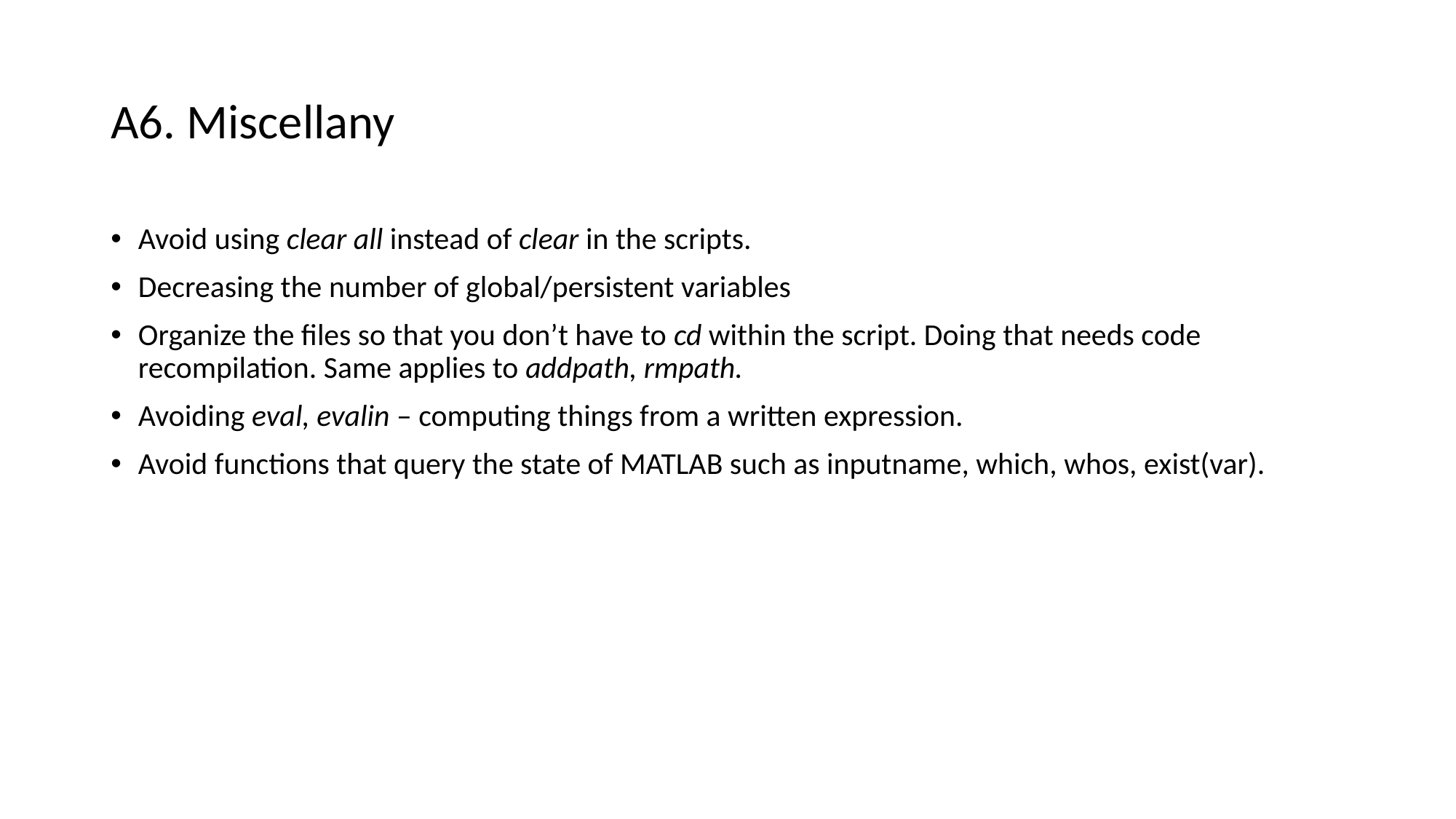

# A6. Miscellany
Avoid using clear all instead of clear in the scripts.
Decreasing the number of global/persistent variables
Organize the files so that you don’t have to cd within the script. Doing that needs code recompilation. Same applies to addpath, rmpath.
Avoiding eval, evalin – computing things from a written expression.
Avoid functions that query the state of MATLAB such as inputname, which, whos, exist(var).